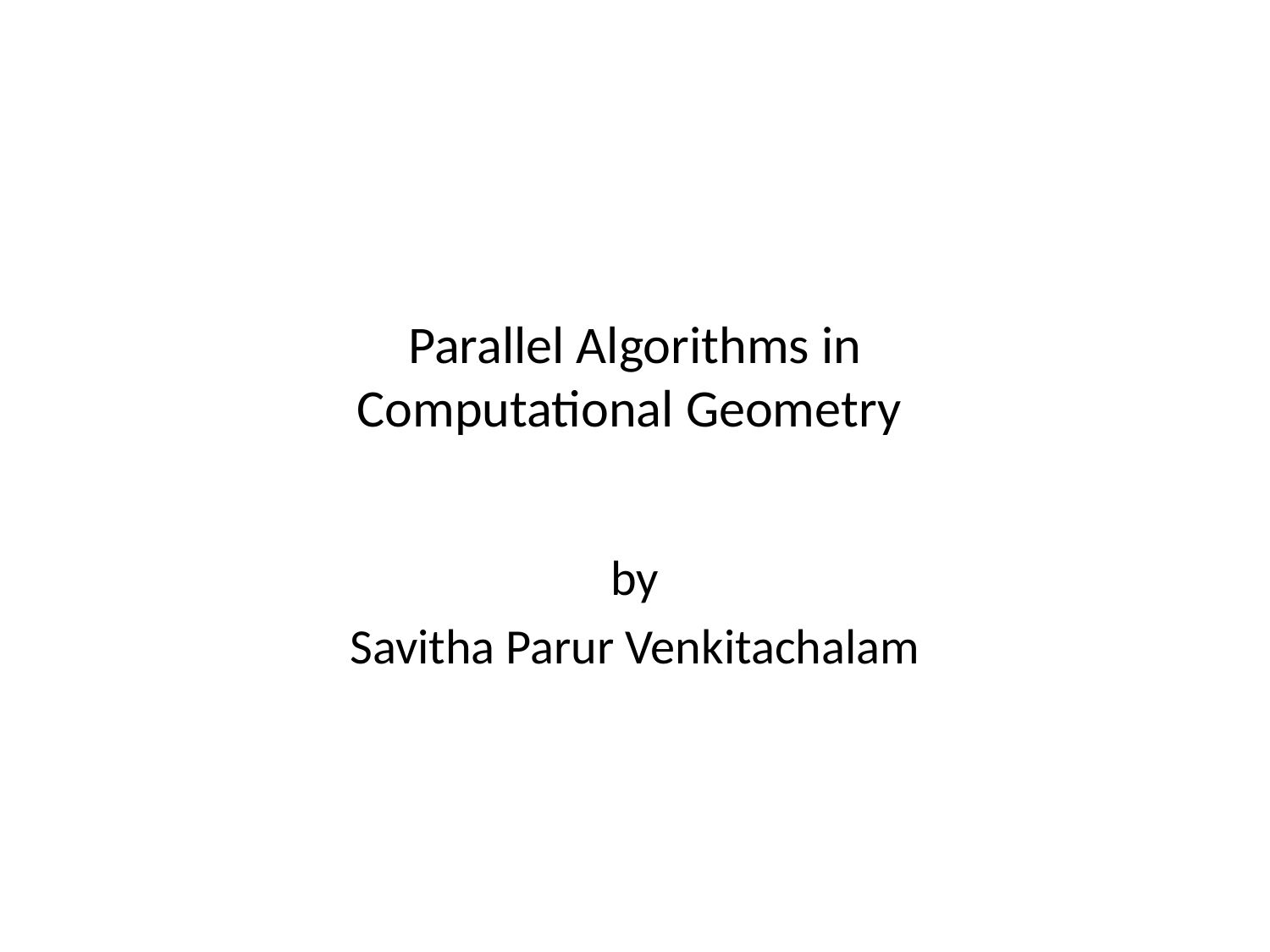

# Parallel Algorithms in Computational Geometry
by
Savitha Parur Venkitachalam